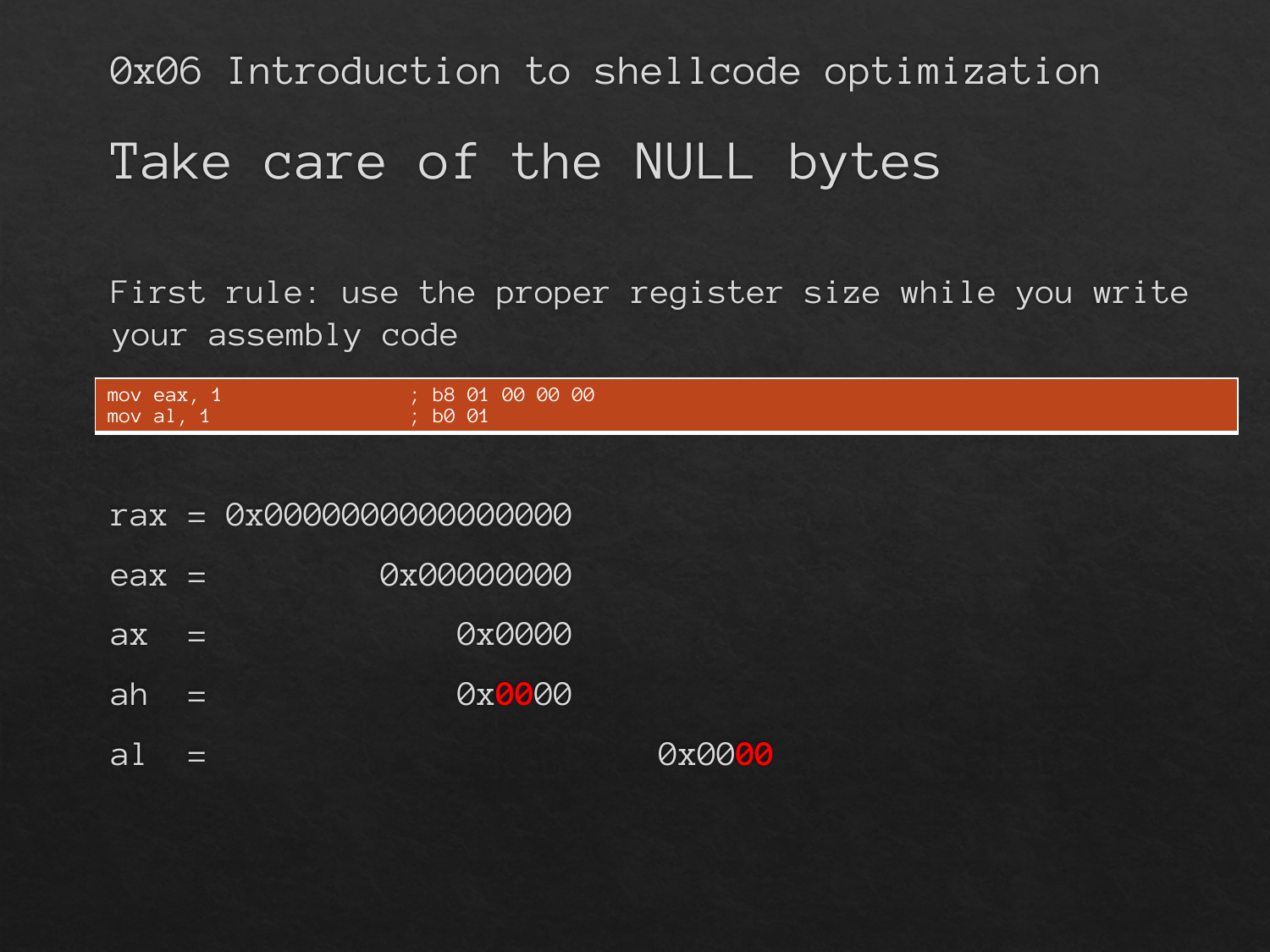

# 0x06 Introduction to shellcode optimization
Take care of the NULL bytes

First rule: use the proper register size while you write your assembly code

rax = 0x0000000000000000
eax =         0x00000000
ax  =             0x0000
ah  =             0x0000
al  = 				  0x0000
| mov eax, 1 ; b8 01 00 00 00 mov al, 1 ; b0 01 |
| --- |